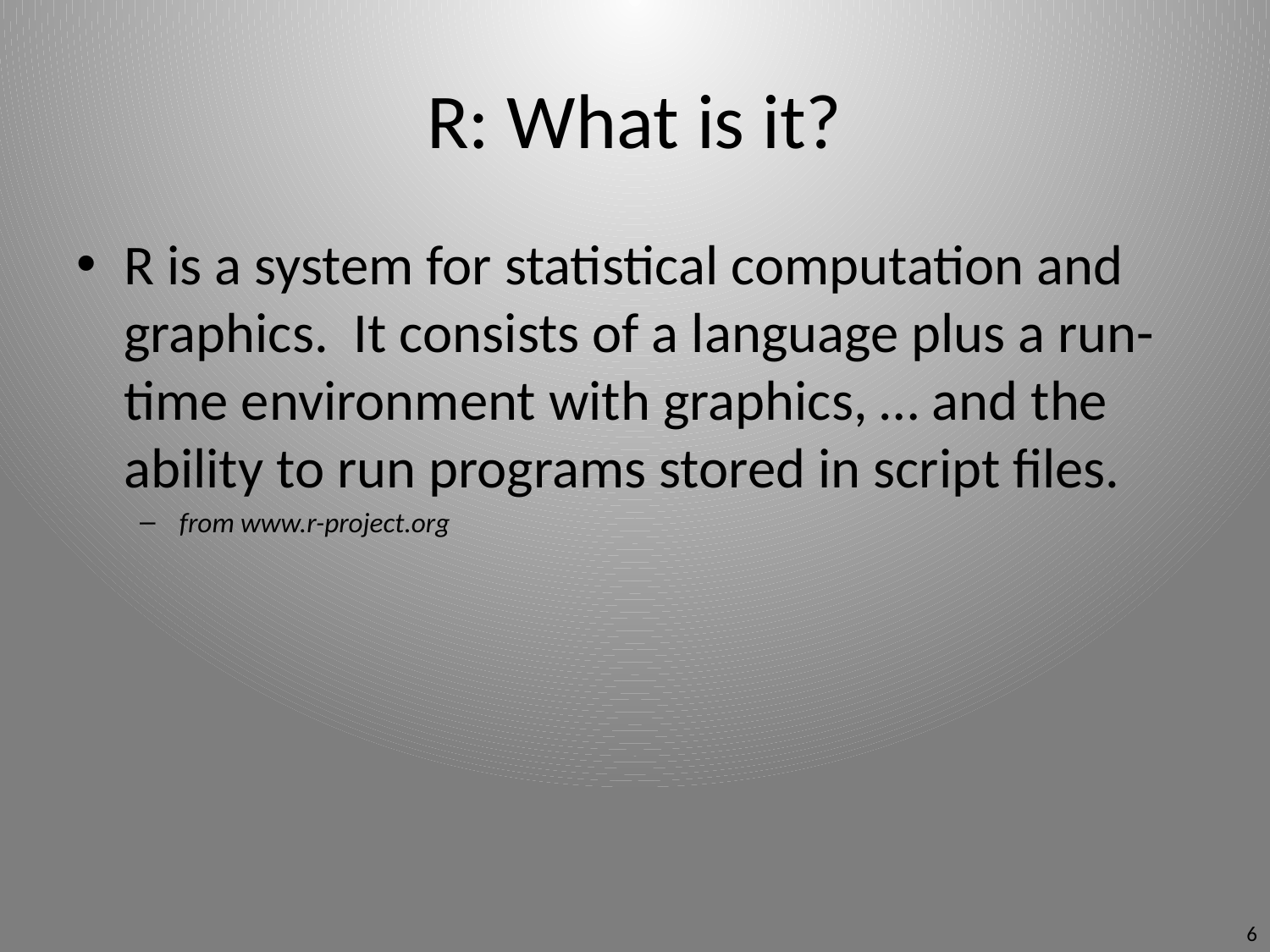

# R: What is it?
R is a system for statistical computation and graphics.  It consists of a language plus a run-time environment with graphics, … and the ability to run programs stored in script files.
from www.r-project.org
6